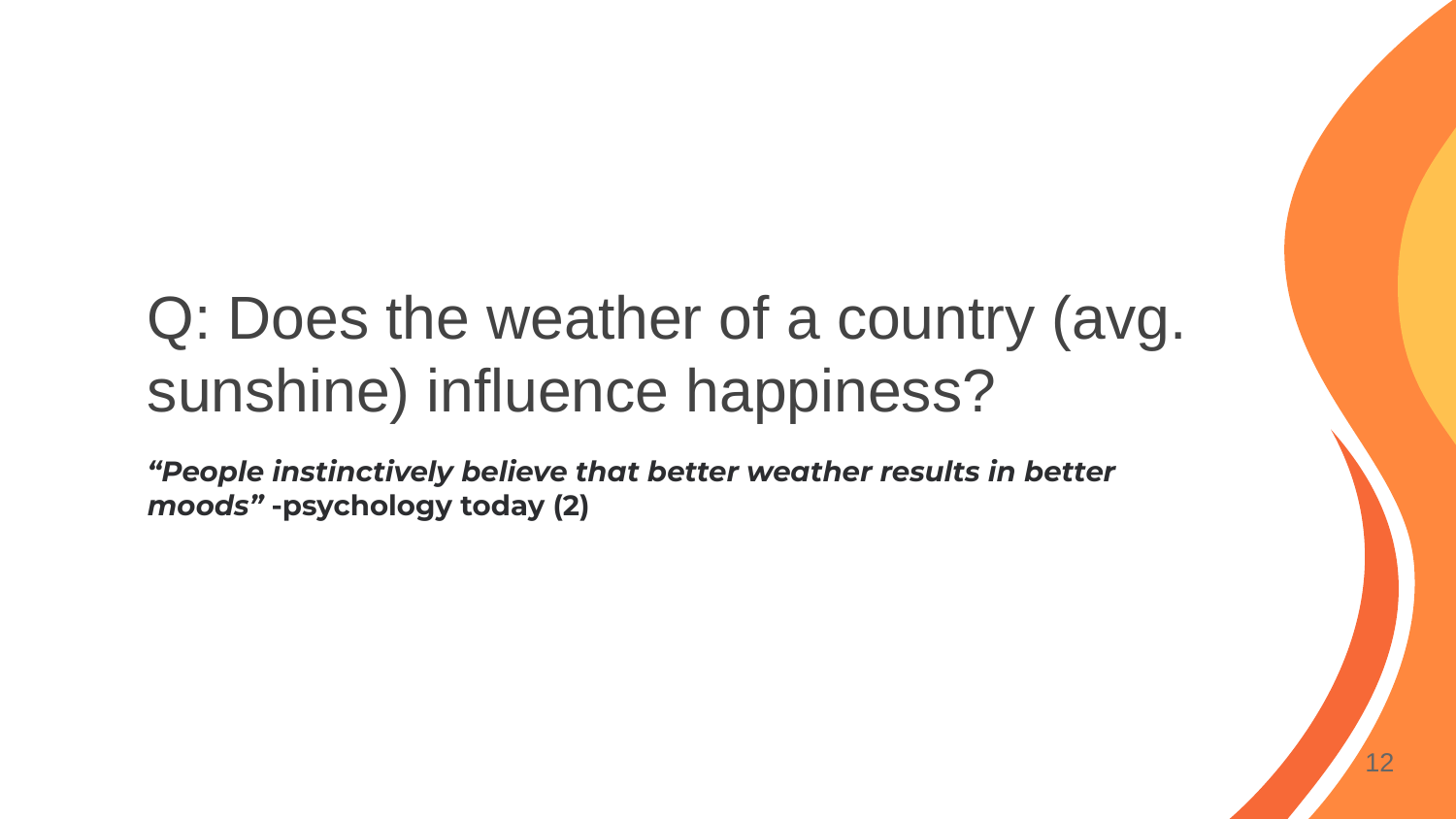

# Q: Does the weather of a country (avg. sunshine) influence happiness?
“People instinctively believe that better weather results in better moods” -psychology today (2)
12